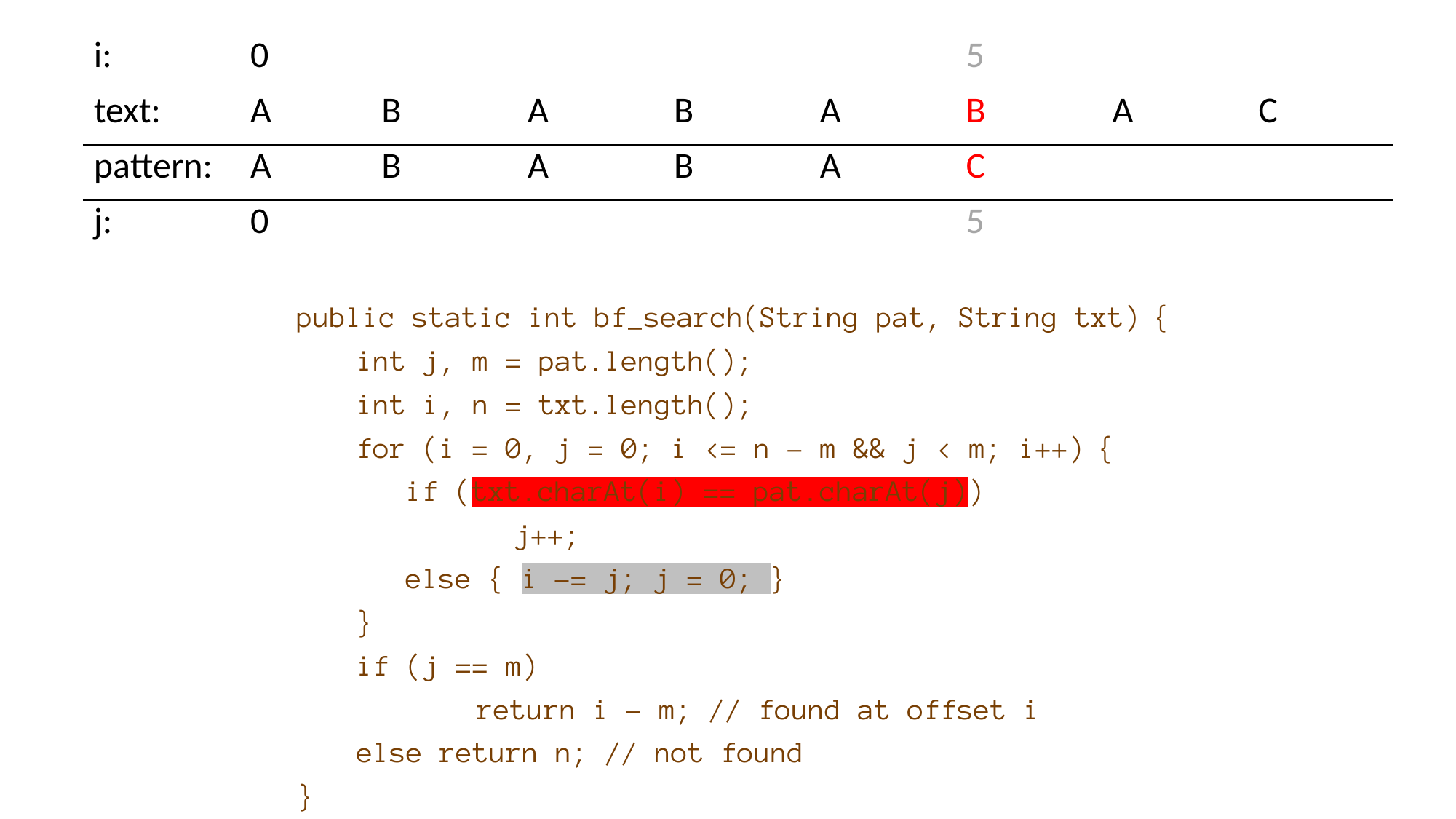

| i: | 0 |  |  |  |  | 5 |  |  |
| --- | --- | --- | --- | --- | --- | --- | --- | --- |
| text: | A | B | A | B | A | B | A | C |
| pattern: | A | B | A | B | A | C |  |  |
| j: | 0 |  |  |  |  | 5 |  |  |
public static int bf_search(String pat, String txt) {
int j, m = pat.length();
int i, n = txt.length();
for (i = 0, j = 0; i <= n – m && j < m; i++) {
	if (txt.charAt(i) == pat.charAt(j))
		j++;
	else { i -= j; j = 0; }
}
if (j == m)
return i - m; // found at offset i
else return n; // not found
}